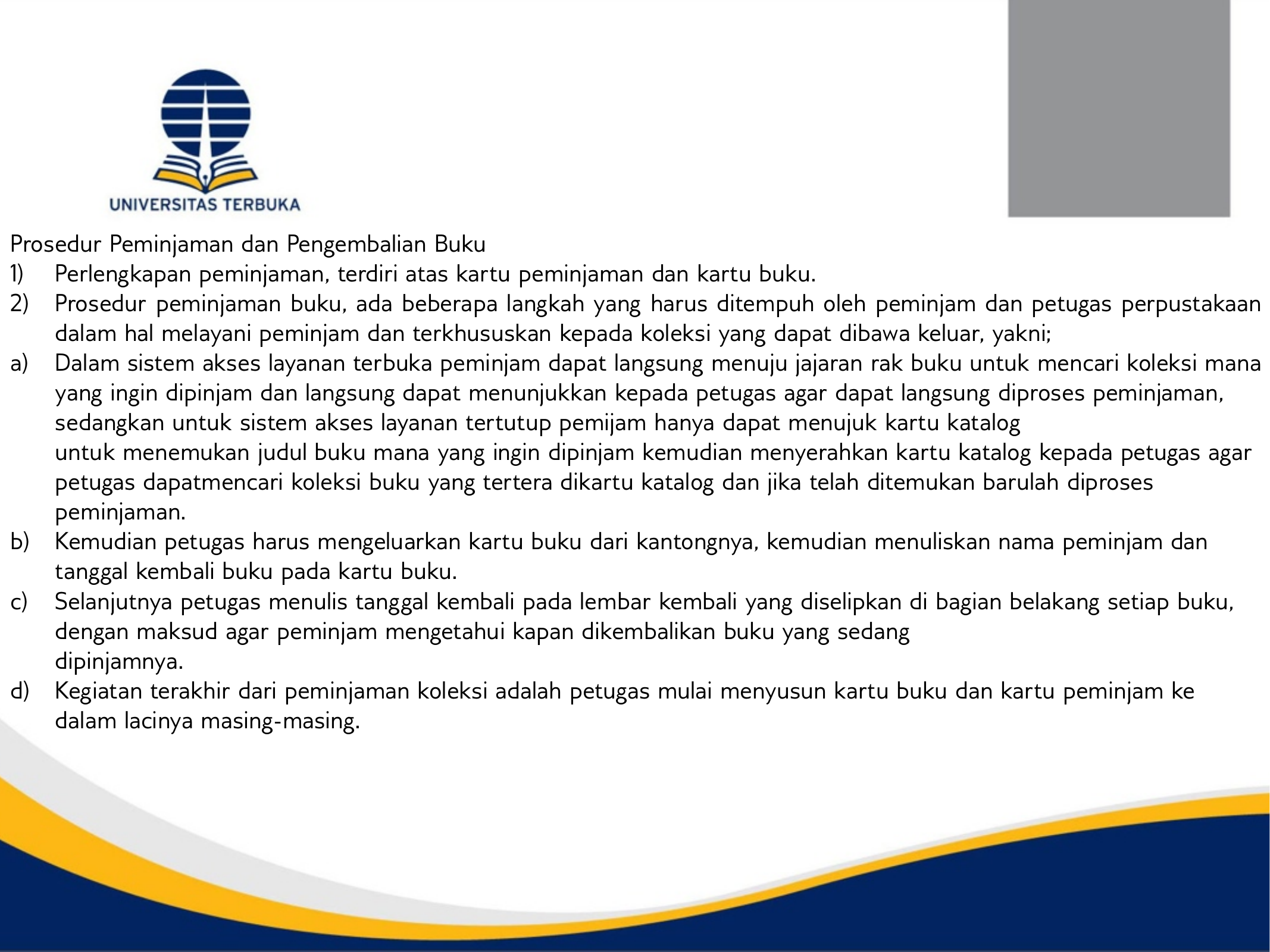

Prosedur Peminjaman dan Pengembalian Buku
Perlengkapan peminjaman, terdiri atas kartu peminjaman dan kartu buku.
Prosedur peminjaman buku, ada beberapa langkah yang harus ditempuh oleh peminjam dan petugas perpustakaan dalam hal melayani peminjam dan terkhususkan kepada koleksi yang dapat dibawa keluar, yakni;
Dalam sistem akses layanan terbuka peminjam dapat langsung menuju jajaran rak buku untuk mencari koleksi mana yang ingin dipinjam dan langsung dapat menunjukkan kepada petugas agar dapat langsung diproses peminjaman, sedangkan untuk sistem akses layanan tertutup pemijam hanya dapat menujuk kartu katalog
untuk menemukan judul buku mana yang ingin dipinjam kemudian menyerahkan kartu katalog kepada petugas agar petugas dapatmencari koleksi buku yang tertera dikartu katalog dan jika telah ditemukan barulah diproses peminjaman.
Kemudian petugas harus mengeluarkan kartu buku dari kantongnya, kemudian menuliskan nama peminjam dan tanggal kembali buku pada kartu buku.
Selanjutnya petugas menulis tanggal kembali pada lembar kembali yang diselipkan di bagian belakang setiap buku, dengan maksud agar peminjam mengetahui kapan dikembalikan buku yang sedang
dipinjamnya.
Kegiatan terakhir dari peminjaman koleksi adalah petugas mulai menyusun kartu buku dan kartu peminjam ke dalam lacinya masing-masing.